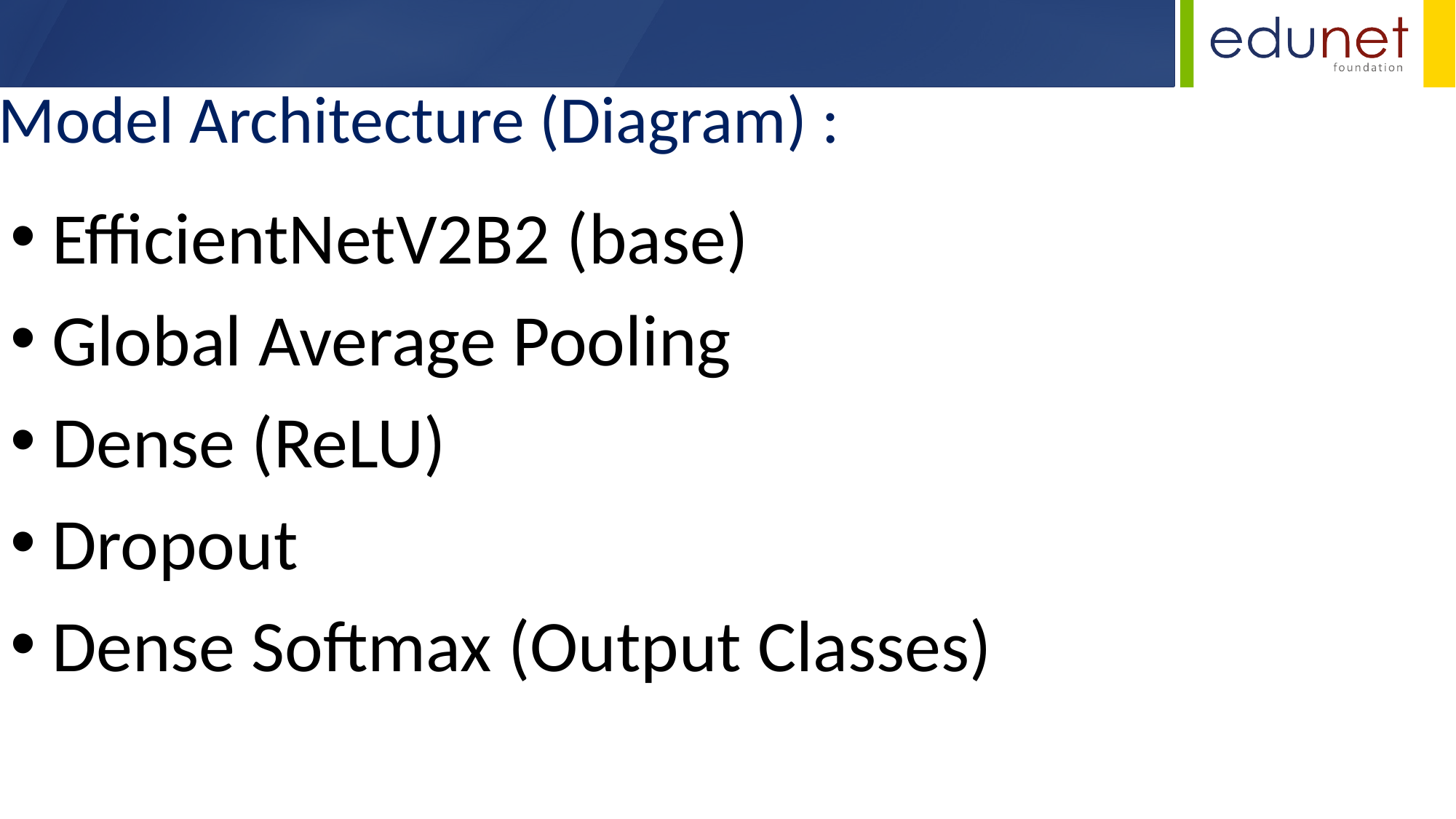

Model Architecture (Diagram) :
EfficientNetV2B2 (base)
Global Average Pooling
Dense (ReLU)
Dropout
Dense Softmax (Output Classes)